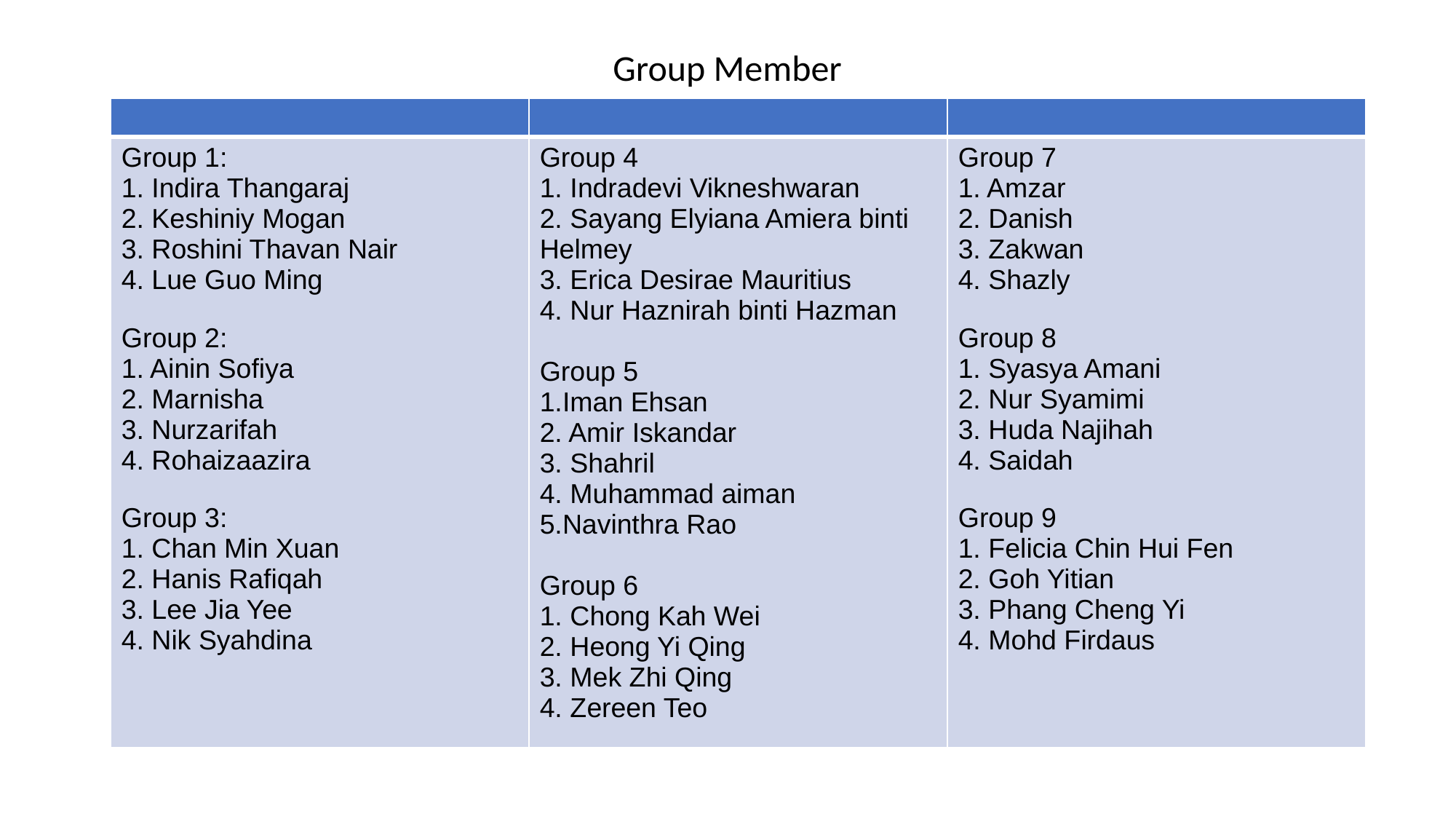

# Group Member
|  |  |  |
| --- | --- | --- |
| Group 1: 1. Indira Thangaraj 2. Keshiniy Mogan 3. Roshini Thavan Nair 4. Lue Guo Ming Group 2: 1. Ainin Sofiya 2. Marnisha 3. Nurzarifah 4. Rohaizaazira Group 3: 1. Chan Min Xuan 2. Hanis Rafiqah 3. Lee Jia Yee 4. Nik Syahdina | Group 4 1. Indradevi Vikneshwaran 2. Sayang Elyiana Amiera binti Helmey 3. Erica Desirae Mauritius 4. Nur Haznirah binti Hazman Group 5 1.Iman Ehsan 2. Amir Iskandar 3. Shahril 4. Muhammad aiman 5.Navinthra Rao Group 6 1. Chong Kah Wei 2. Heong Yi Qing 3. Mek Zhi Qing 4. Zereen Teo | Group 7 1. Amzar 2. Danish 3. Zakwan 4. Shazly Group 8 1. Syasya Amani 2. Nur Syamimi 3. Huda Najihah 4. Saidah Group 9 1. Felicia Chin Hui Fen 2. Goh Yitian 3. Phang Cheng Yi 4. Mohd Firdaus |